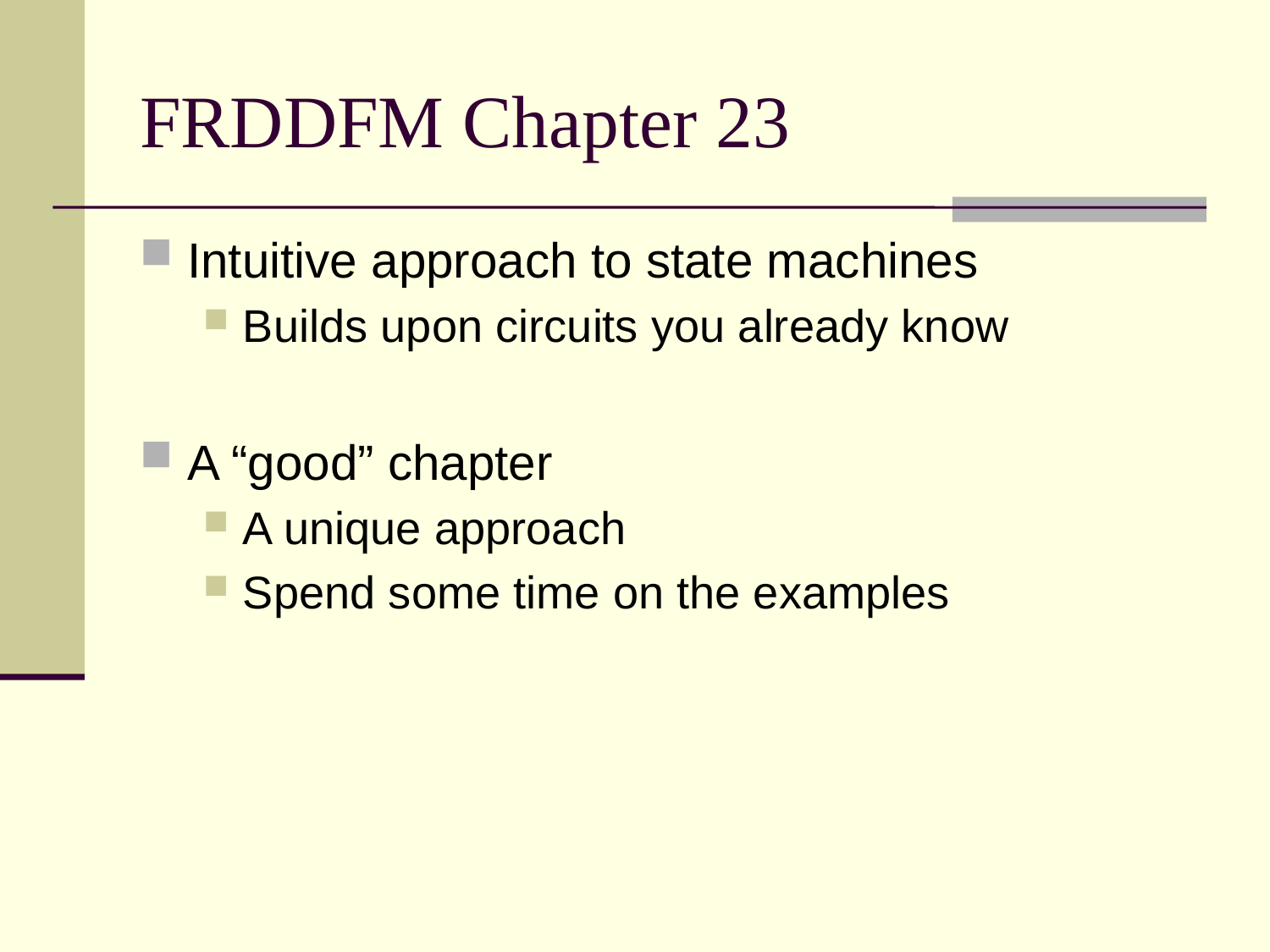

# FRDDFM Chapter 23
Intuitive approach to state machines
Builds upon circuits you already know

A “good” chapter
A unique approach
Spend some time on the examples